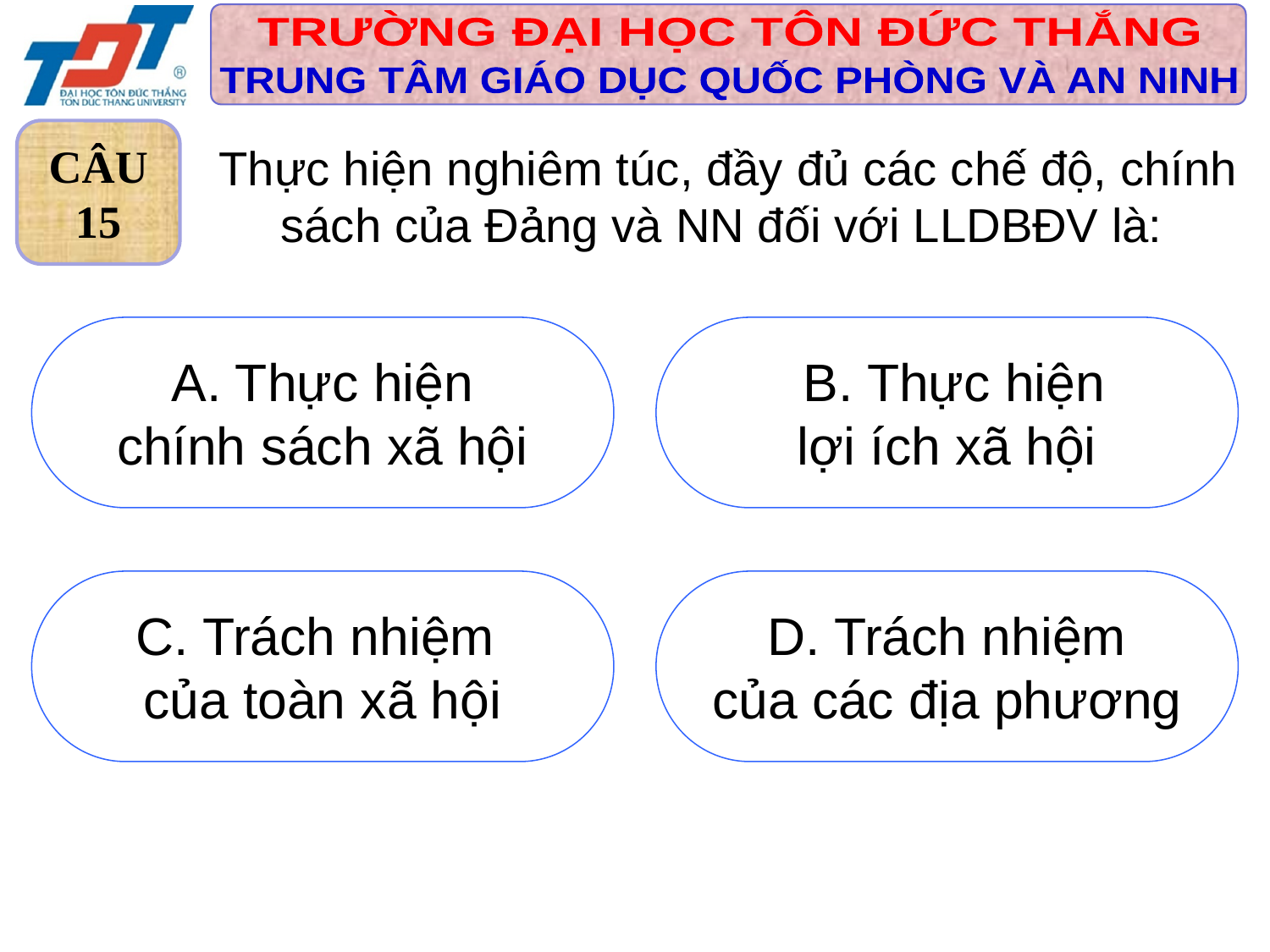

CÂU
15
Thực hiện nghiêm túc, đầy đủ các chế độ, chính sách của Đảng và NN đối với LLDBĐV là:
 A. Thực hiện
chính sách xã hội
 B. Thực hiện
lợi ích xã hội
C. Trách nhiệm
của toàn xã hội
 D. Trách nhiệm
của các địa phương